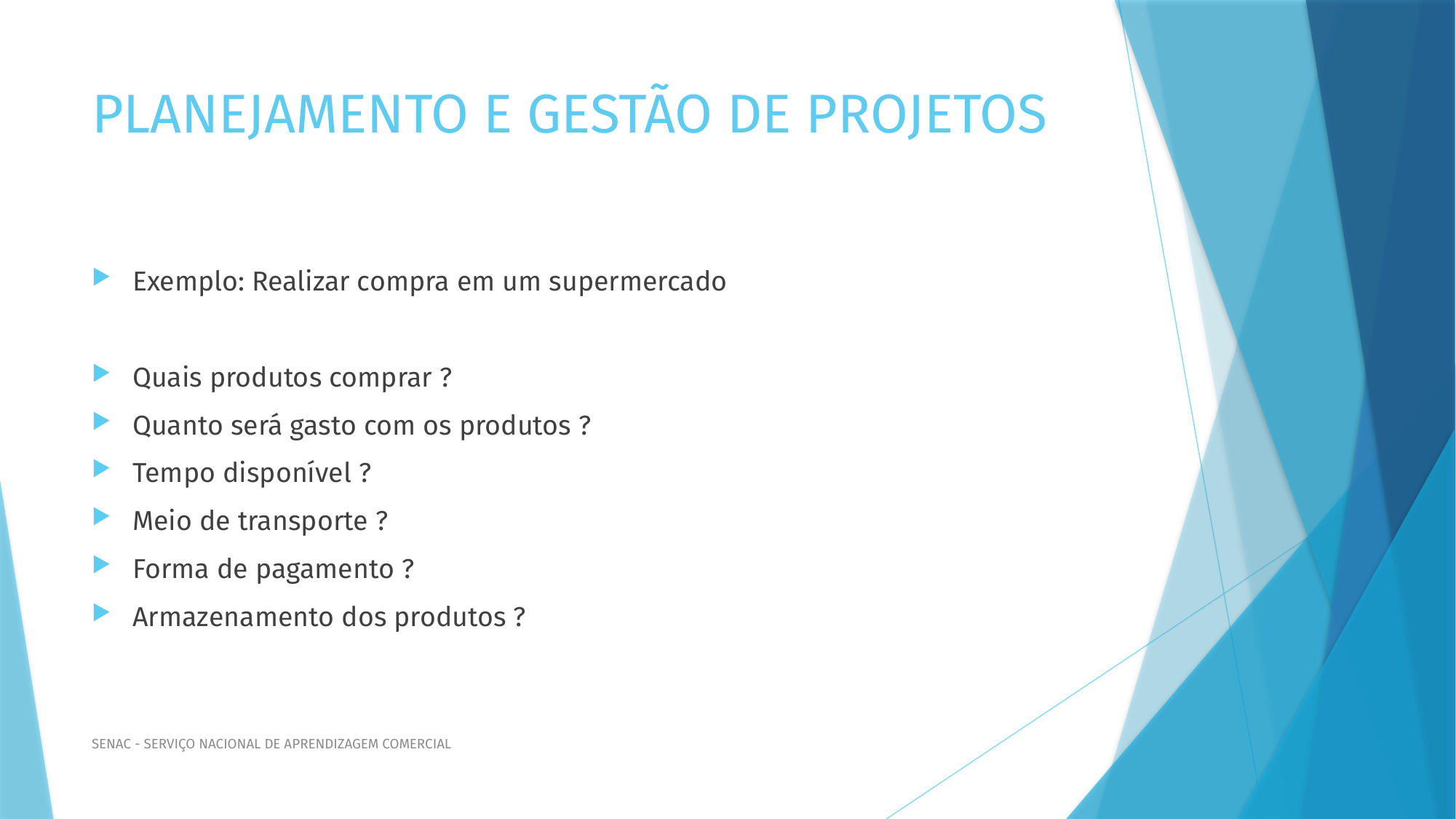

# PLANEJAMENTO E GESTÃO DE PROJETOS
Exemplo: Realizar compra em um supermercado

Quais produtos comprar ?
Quanto será gasto com os produtos ?
Tempo disponível ?
Meio de transporte ?
Forma de pagamento ?
Armazenamento dos produtos ?

SENAC - SERVIÇO NACIONAL DE APRENDIZAGEM COMERCIAL